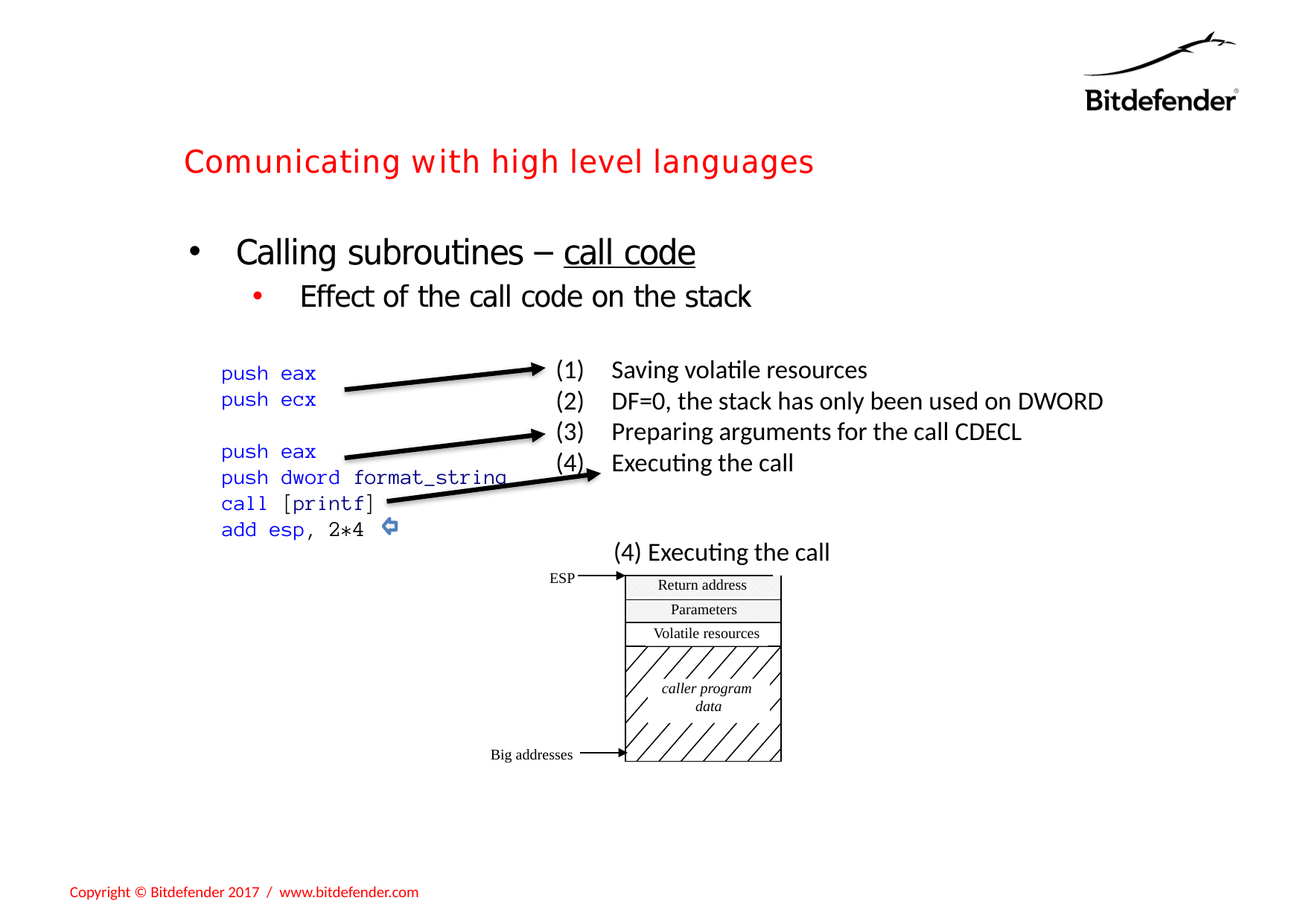

# Comunicating with high level languages
Calling subroutines – call code
Effect of the call code on the stack
Saving volatile resources
DF=0, the stack has only been used on DWORD
Preparing arguments for the call CDECL
Executing the call
push eax
push ecx

push eax
push dword format_string
call [printf]
add esp, 2*4

(4) Executing the call

ESP
Return address
Parameters

Volatile resources
caller program
data
Big addresses